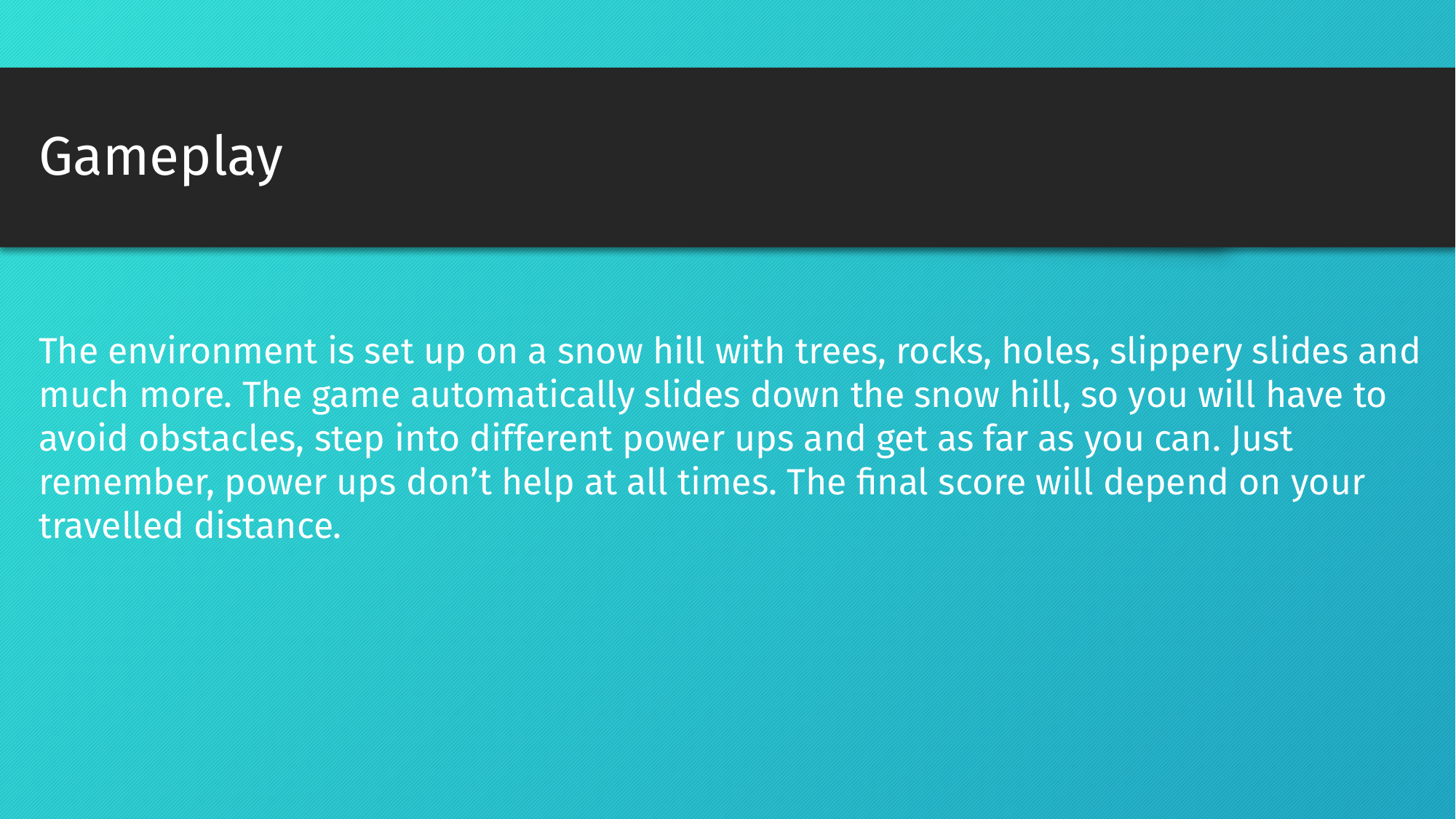

# Gameplay
The environment is set up on a snow hill with trees, rocks, holes, slippery slides and much more. The game automatically slides down the snow hill, so you will have to avoid obstacles, step into different power ups and get as far as you can. Just remember, power ups don’t help at all times. The final score will depend on your travelled distance.